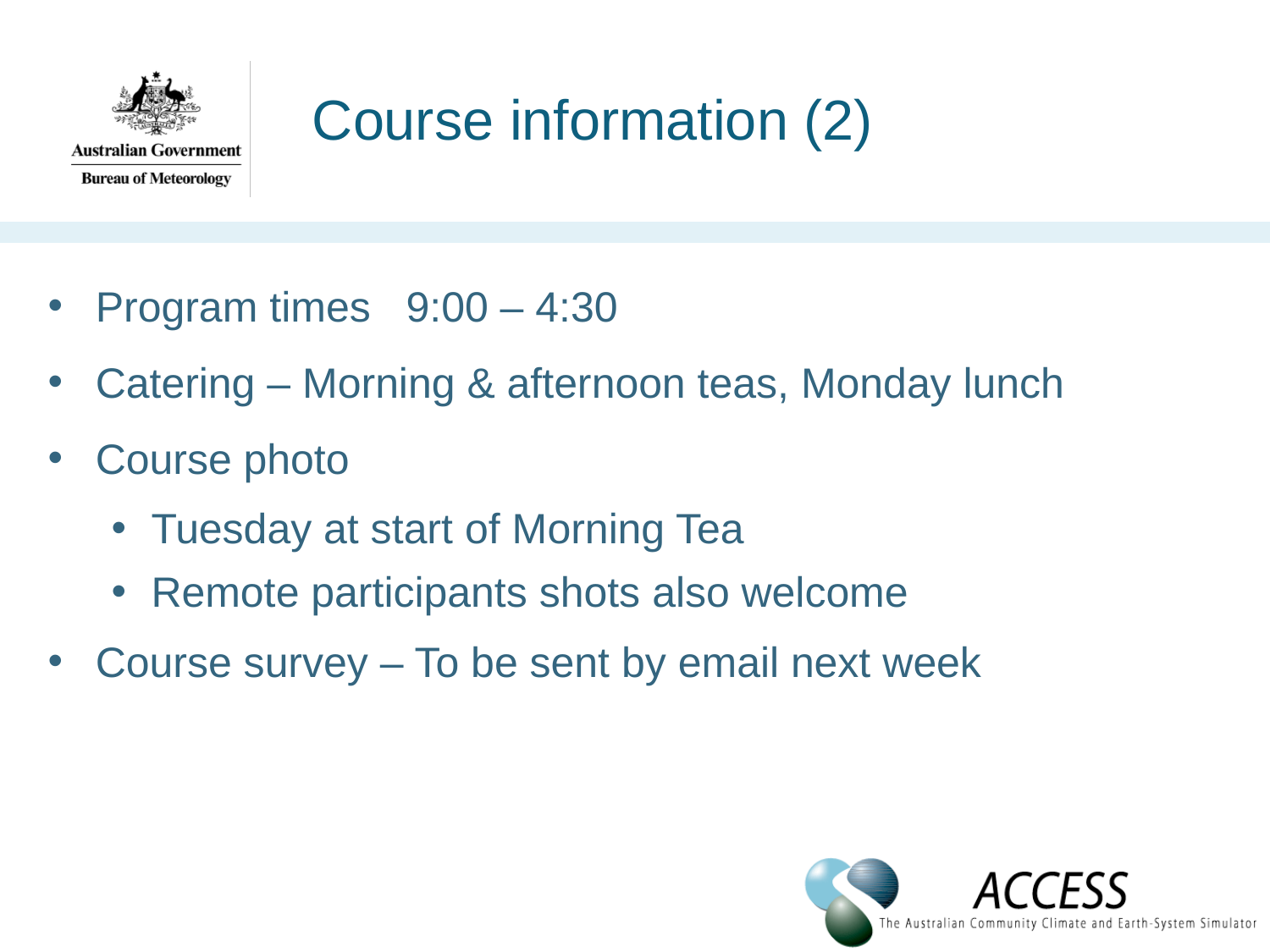

# Course information (2)
Program times   9:00 – 4:30
Catering – Morning & afternoon teas, Monday lunch
Course photo
Tuesday at start of Morning Tea
Remote participants shots also welcome
Course survey – To be sent by email next week